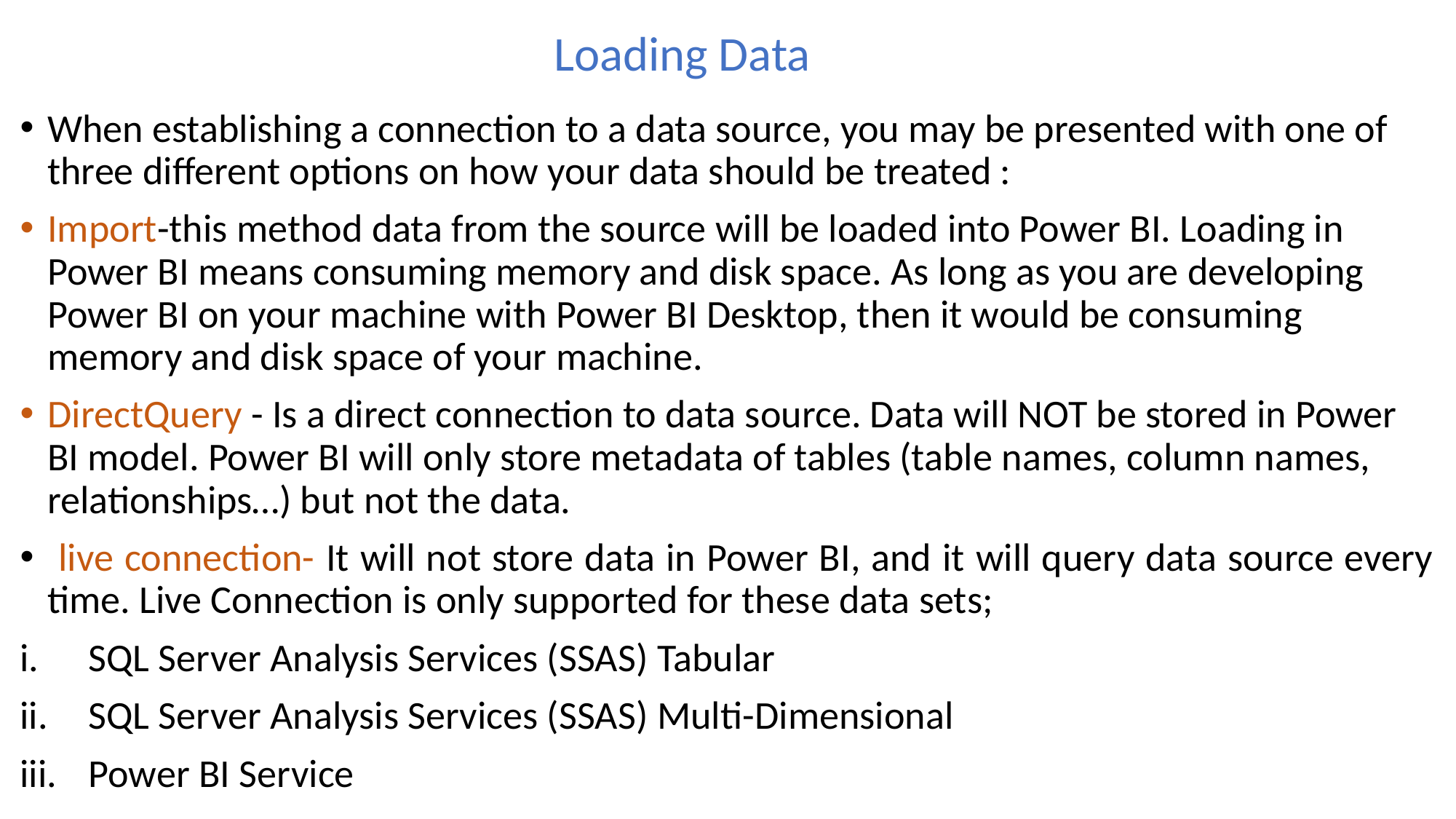

# Loading Data
When establishing a connection to a data source, you may be presented with one of three different options on how your data should be treated :
Import-this method data from the source will be loaded into Power BI. Loading in Power BI means consuming memory and disk space. As long as you are developing Power BI on your machine with Power BI Desktop, then it would be consuming memory and disk space of your machine.
DirectQuery - Is a direct connection to data source. Data will NOT be stored in Power BI model. Power BI will only store metadata of tables (table names, column names, relationships…) but not the data.
 live connection- It will not store data in Power BI, and it will query data source every time. Live Connection is only supported for these data sets;
SQL Server Analysis Services (SSAS) Tabular
SQL Server Analysis Services (SSAS) Multi-Dimensional
Power BI Service